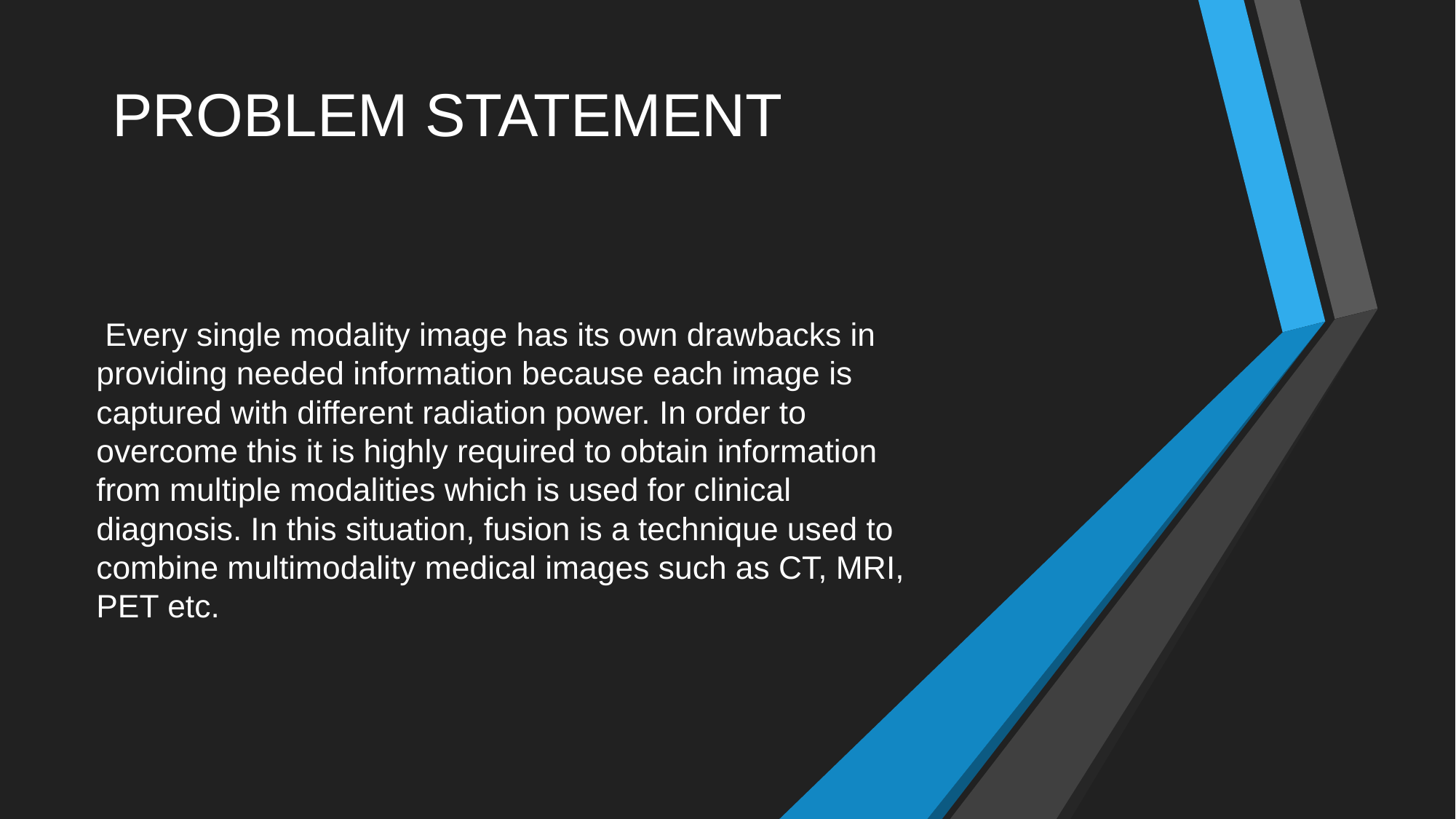

# PROBLEM STATEMENT
 Every single modality image has its own drawbacks in providing needed information because each image is captured with different radiation power. In order to overcome this it is highly required to obtain information from multiple modalities which is used for clinical diagnosis. In this situation, fusion is a technique used to combine multimodality medical images such as CT, MRI, PET etc.